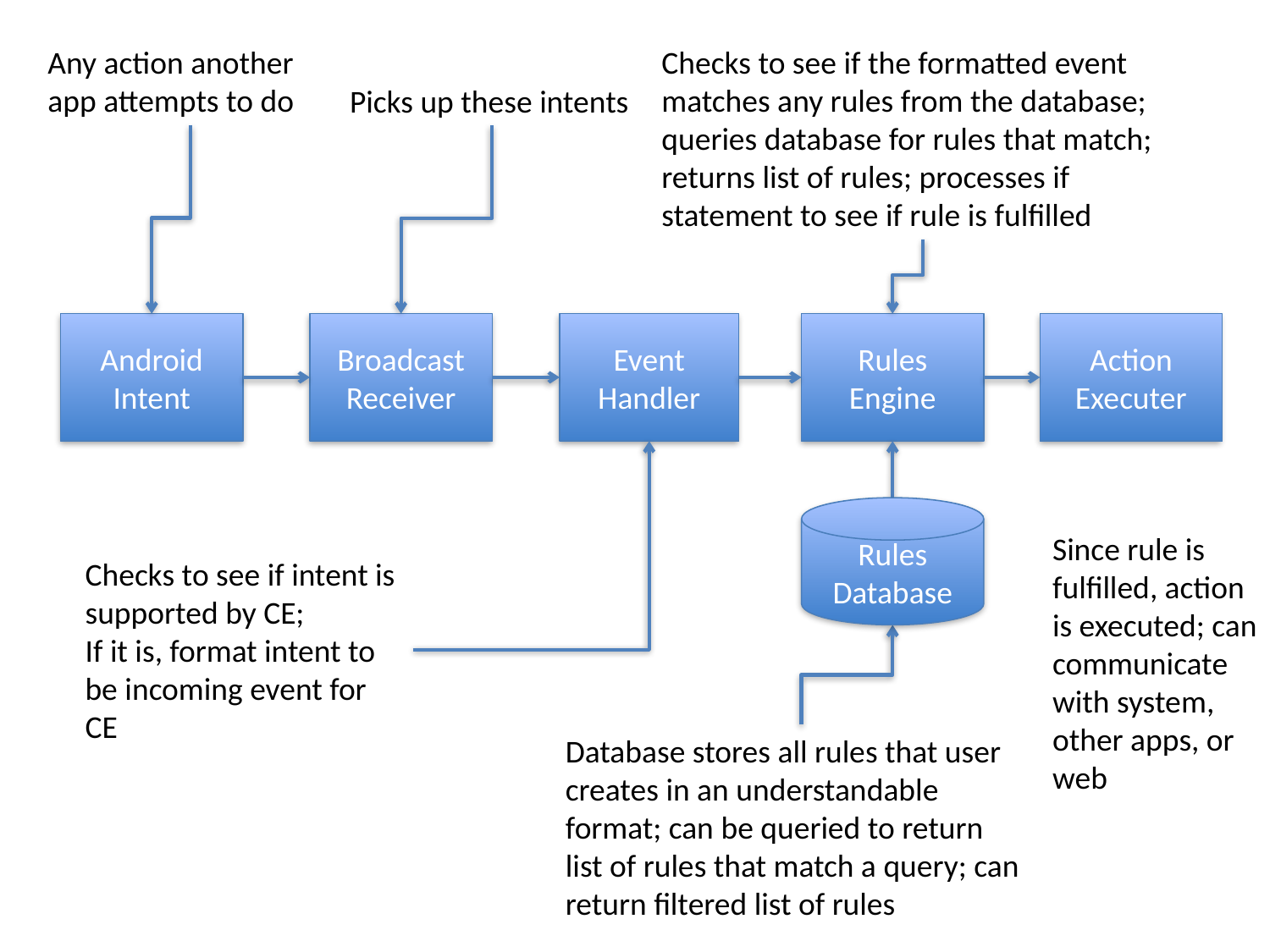

Any action another app attempts to do
Checks to see if the formatted event matches any rules from the database; queries database for rules that match; returns list of rules; processes if statement to see if rule is fulfilled
Picks up these intents
Android Intent
Broadcast Receiver
Event Handler
Rules Engine
Action Executer
Rules Database
Since rule is fulfilled, action is executed; can communicate with system, other apps, or web
Checks to see if intent is supported by CE;
If it is, format intent to be incoming event for CE
Database stores all rules that user creates in an understandable format; can be queried to return list of rules that match a query; can return filtered list of rules